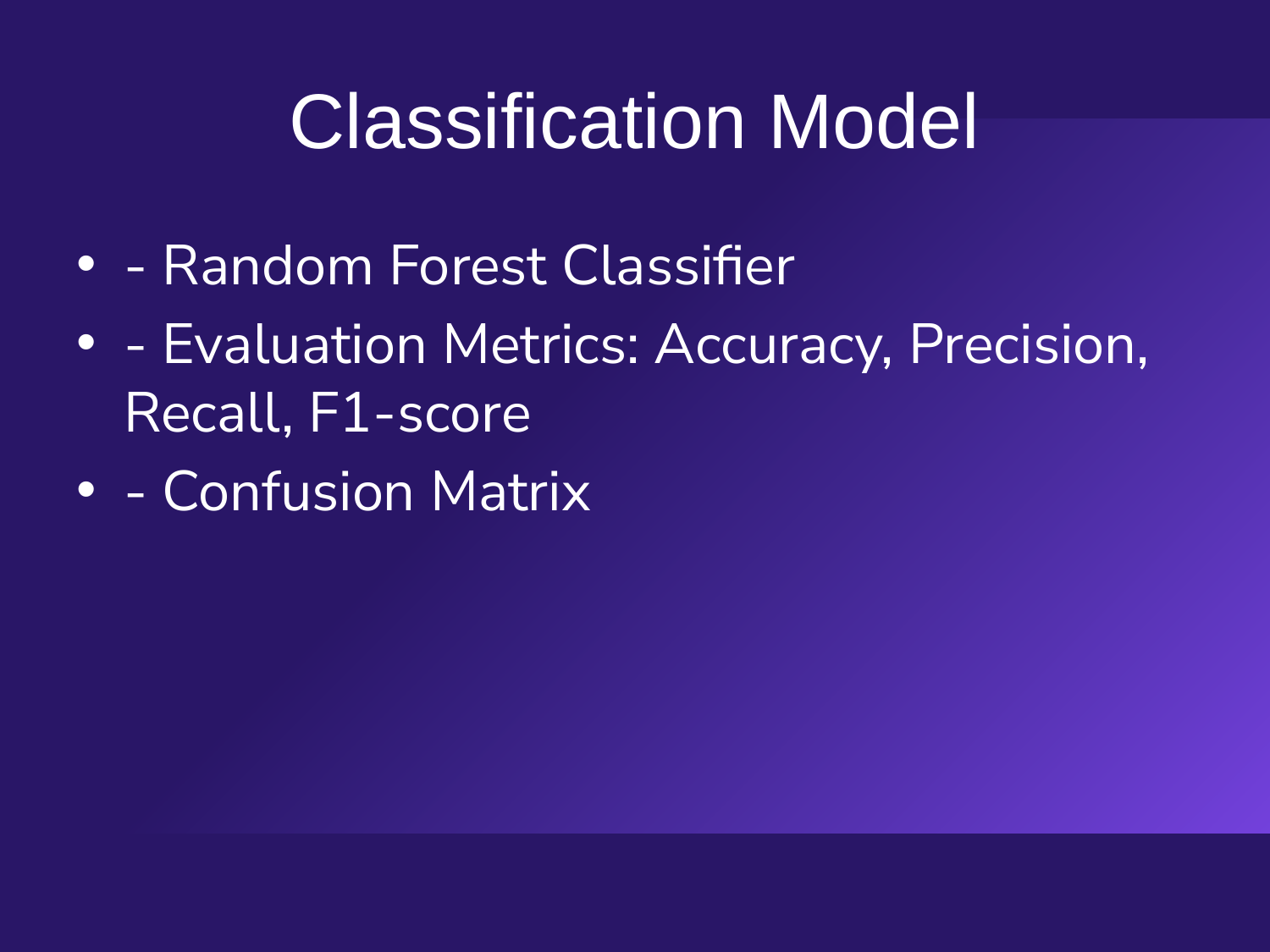

Classification Model
- Random Forest Classifier
- Evaluation Metrics: Accuracy, Precision, Recall, F1-score
- Confusion Matrix